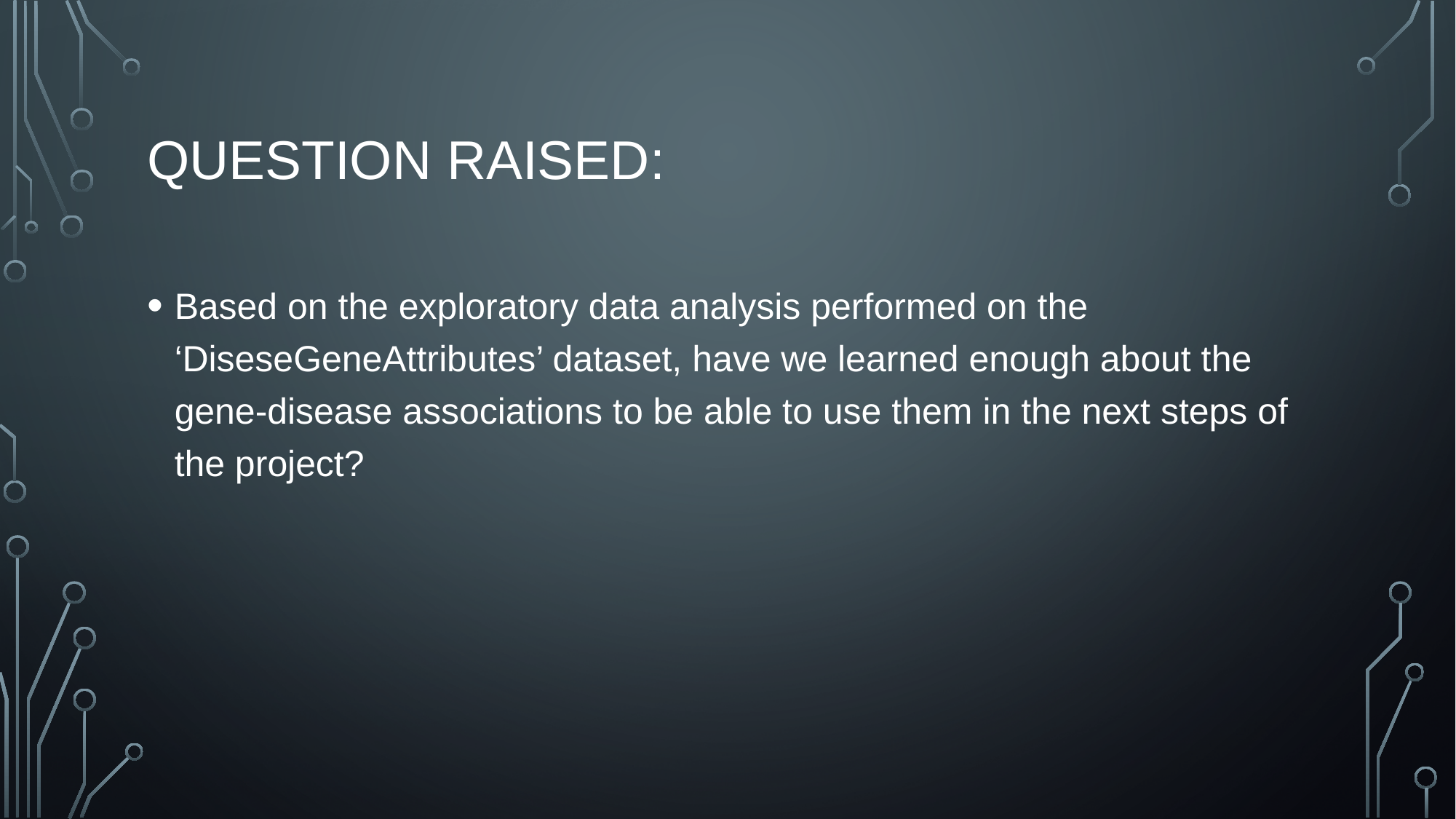

# QUESTION Raised:
Based on the exploratory data analysis performed on the ‘DiseseGeneAttributes’ dataset, have we learned enough about the gene-disease associations to be able to use them in the next steps of the project?